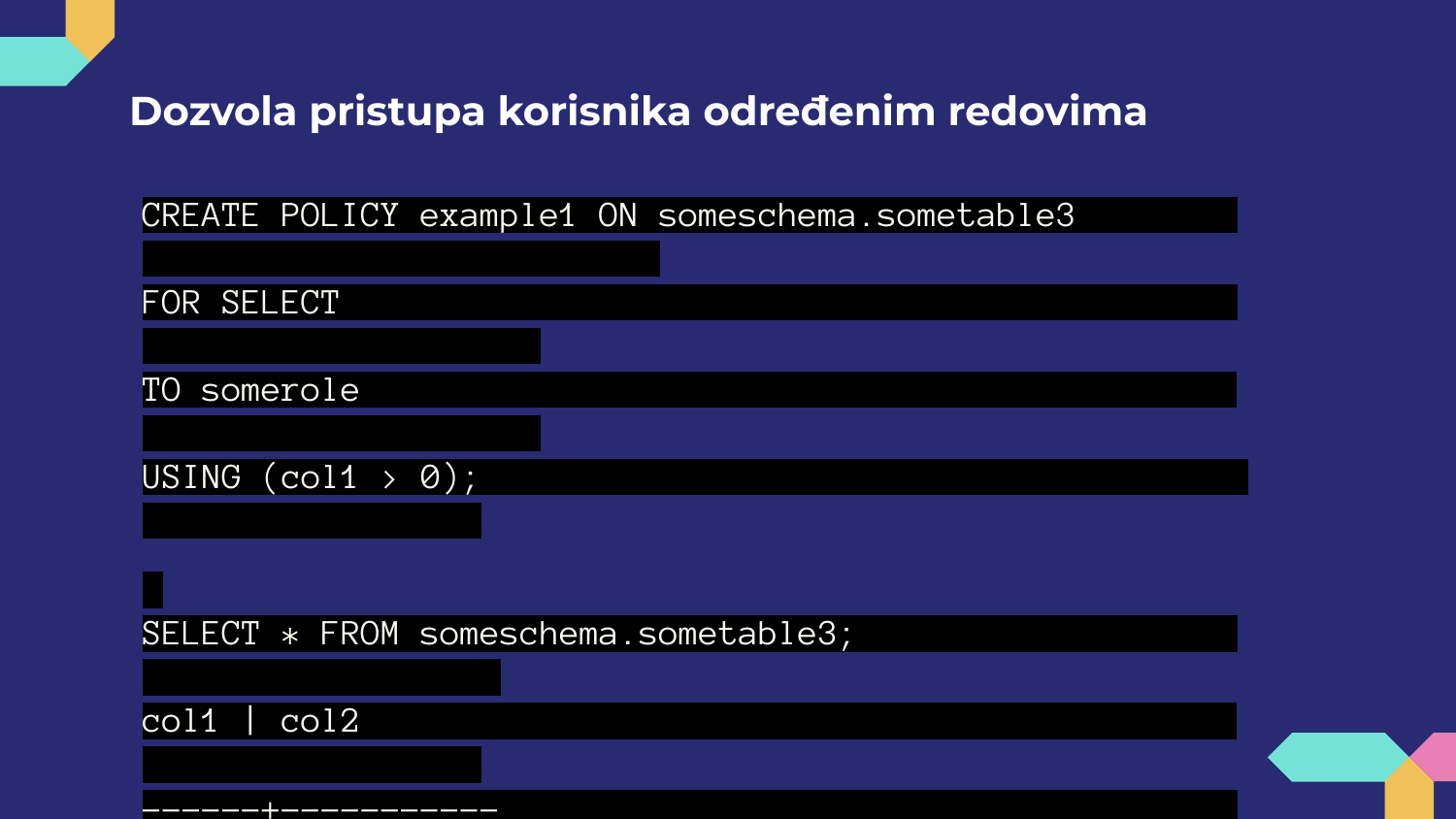

# Dozvola pristupa korisnika određenim redovima
CREATE POLICY example1 ON someschema.sometable3
FOR SELECT
TO somerole
USING (col1 > 0);

SELECT * FROM someschema.sometable3;
col1 | col2
------+-----------
1 | One
(1 row)